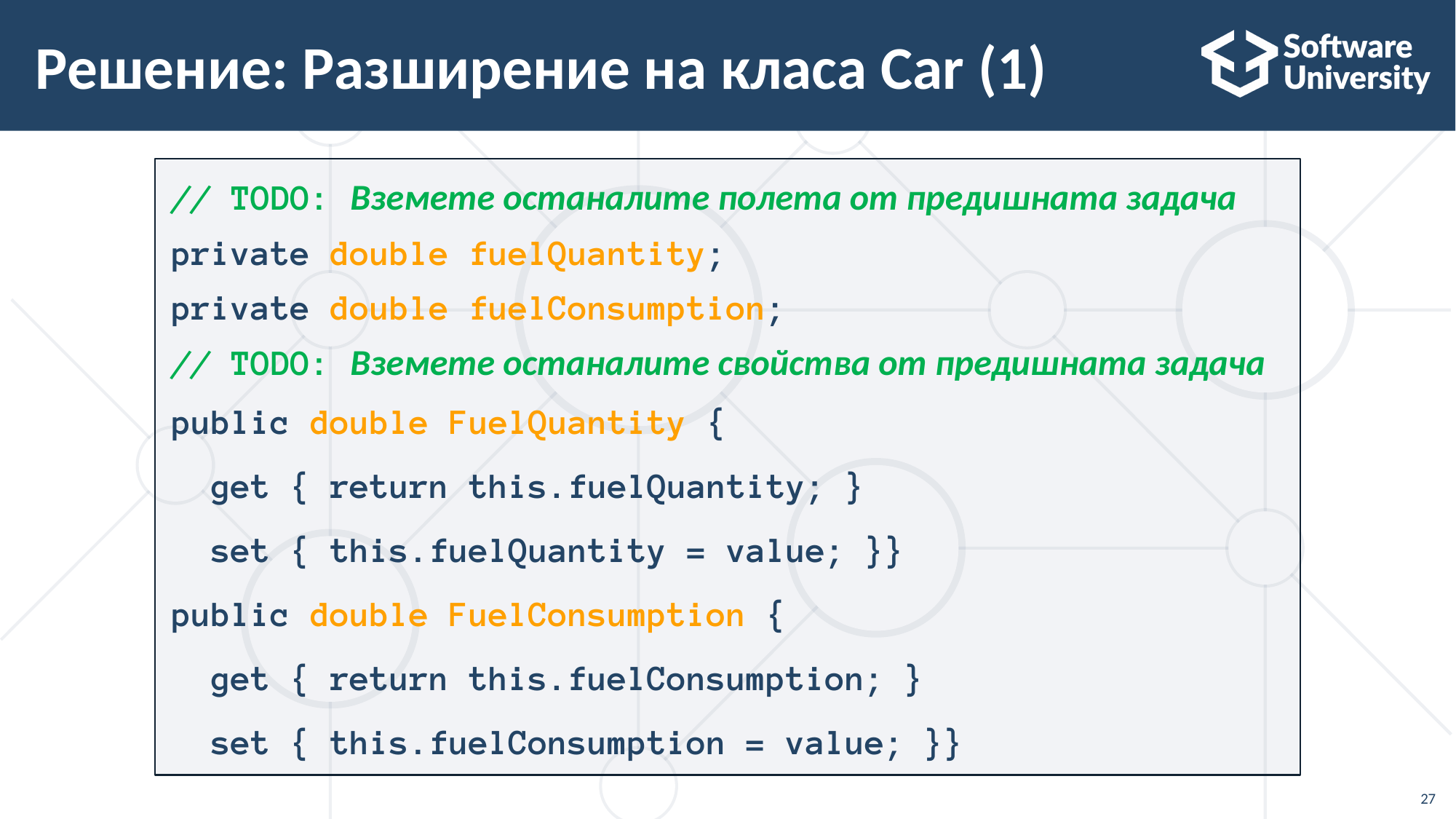

# Решение: Разширение на класа Car (1)
// TODO: Вземете останалите полета от предишната задача
private double fuelQuantity;
private double fuelConsumption;
// TODO: Вземете останалите свойства от предишната задача
public double FuelQuantity {
  get { return this.fuelQuantity; }
  set { this.fuelQuantity = value; }}
public double FuelConsumption {
  get { return this.fuelConsumption; }
  set { this.fuelConsumption = value; }}
27